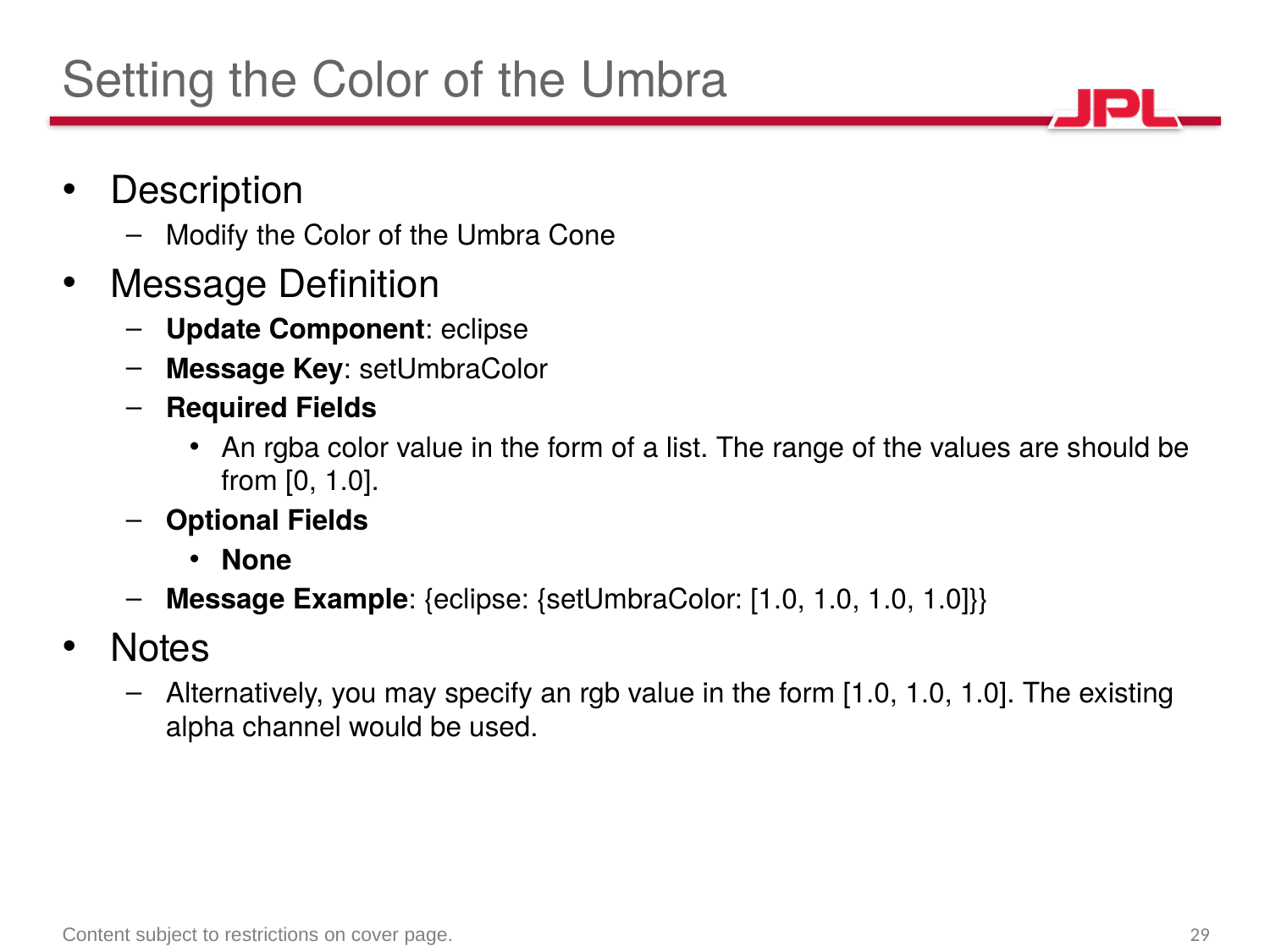

# Setting the Color of the Umbra
Description
Modify the Color of the Umbra Cone
Message Definition
Update Component: eclipse
Message Key: setUmbraColor
Required Fields
An rgba color value in the form of a list. The range of the values are should be from [0, 1.0].
Optional Fields
None
Message Example: {eclipse: {setUmbraColor: [1.0, 1.0, 1.0, 1.0]}}
Notes
Alternatively, you may specify an rgb value in the form [1.0, 1.0, 1.0]. The existing alpha channel would be used.
Content subject to restrictions on cover page.